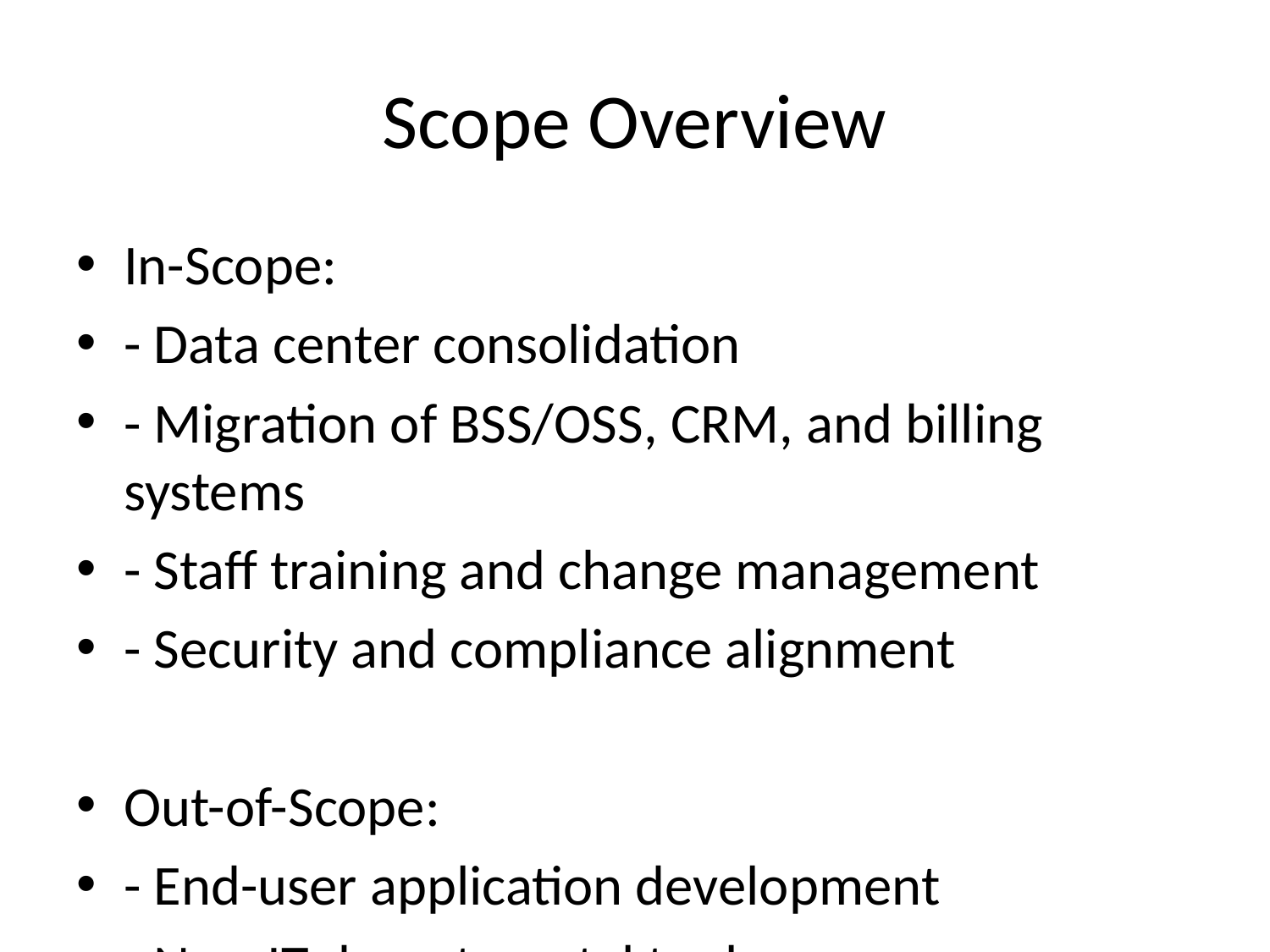

# Scope Overview
In-Scope:
- Data center consolidation
- Migration of BSS/OSS, CRM, and billing systems
- Staff training and change management
- Security and compliance alignment

Out-of-Scope:
- End-user application development
- Non-IT departmental tools